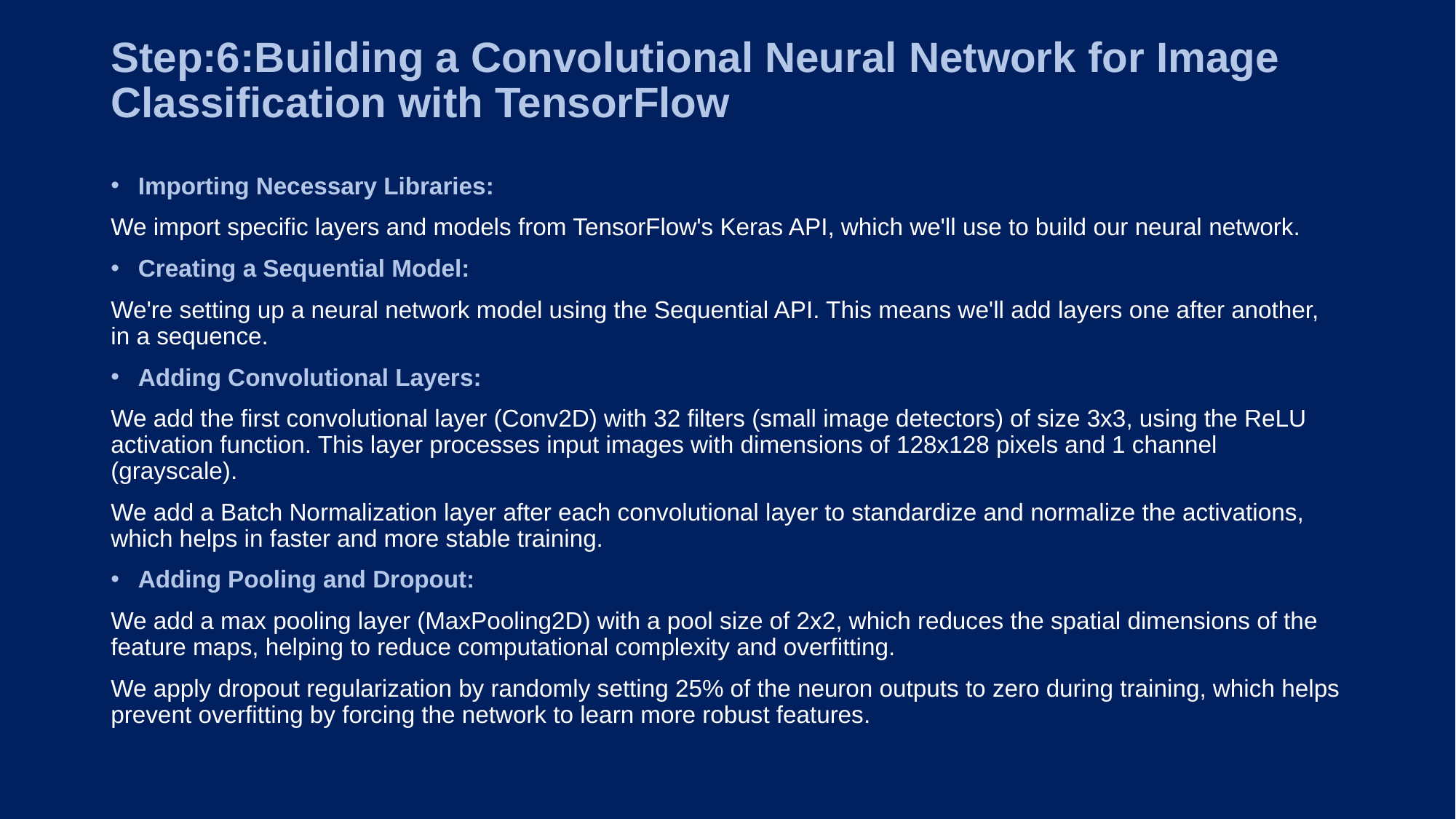

# Step:6:Building a Convolutional Neural Network for Image Classification with TensorFlow
Importing Necessary Libraries:
We import specific layers and models from TensorFlow's Keras API, which we'll use to build our neural network.
Creating a Sequential Model:
We're setting up a neural network model using the Sequential API. This means we'll add layers one after another, in a sequence.
Adding Convolutional Layers:
We add the first convolutional layer (Conv2D) with 32 filters (small image detectors) of size 3x3, using the ReLU activation function. This layer processes input images with dimensions of 128x128 pixels and 1 channel (grayscale).
We add a Batch Normalization layer after each convolutional layer to standardize and normalize the activations, which helps in faster and more stable training.
Adding Pooling and Dropout:
We add a max pooling layer (MaxPooling2D) with a pool size of 2x2, which reduces the spatial dimensions of the feature maps, helping to reduce computational complexity and overfitting.
We apply dropout regularization by randomly setting 25% of the neuron outputs to zero during training, which helps prevent overfitting by forcing the network to learn more robust features.